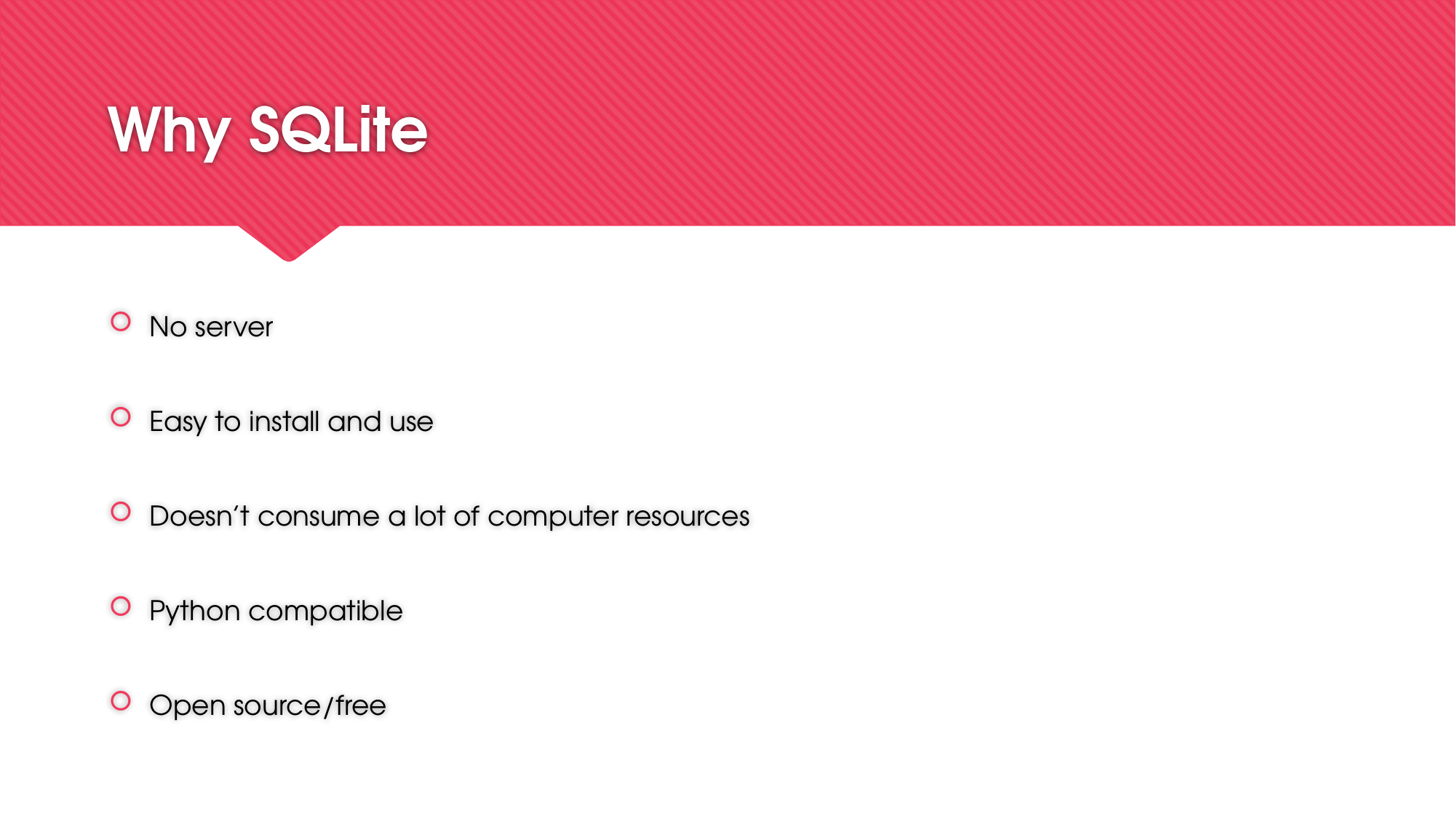

# Why SQLite
No server

Easy to install and use

Doesn’t consume a lot of computer resources

Python compatible

Open source/free